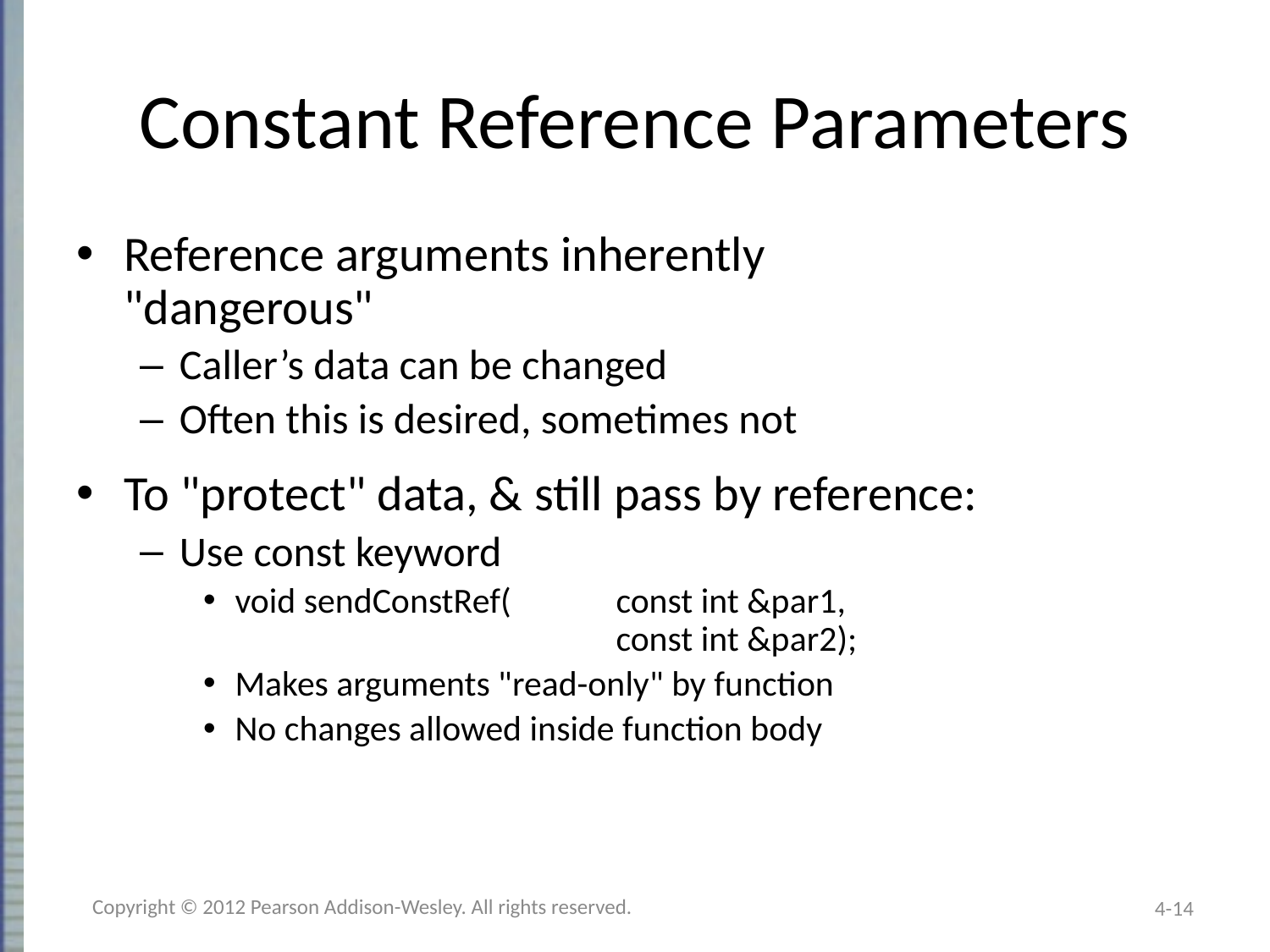

# Constant Reference Parameters
Reference arguments inherently
"dangerous"
Caller’s data can be changed
Often this is desired, sometimes not
To "protect" data, & still pass by reference:
Use const keyword
void sendConstRef(	const int &par1,
			const int &par2);
Makes arguments "read-only" by function
No changes allowed inside function body
Copyright © 2012 Pearson Addison-Wesley. All rights reserved.
4-14